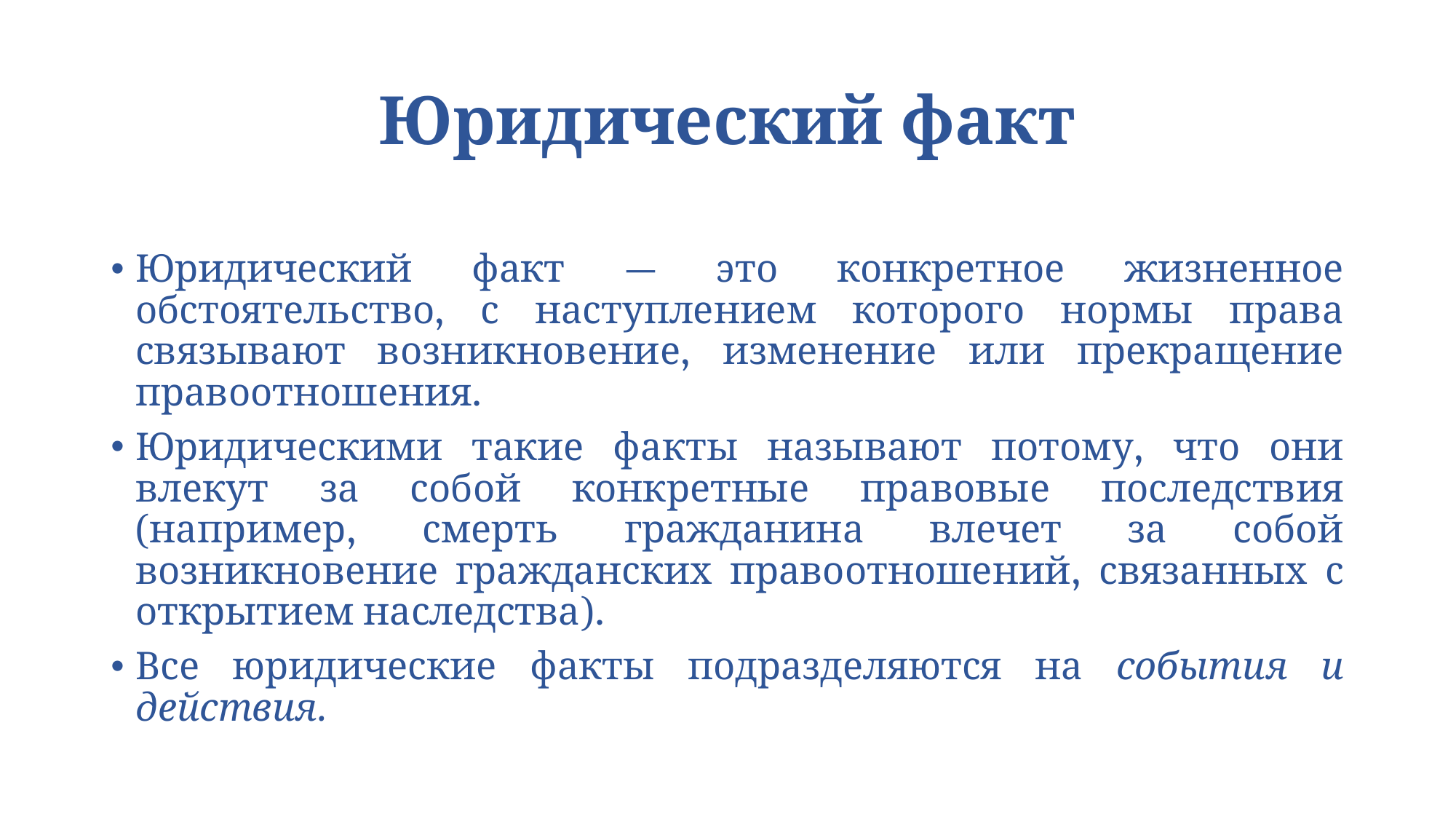

# Юридический факт
Юридический факт — это конкретное жизненное обстоятельство, с наступлением которого нормы права связывают возникновение, изменение или прекращение правоотношения.
Юридическими такие факты называют потому, что они влекут за собой конкретные правовые последствия (например, смерть гражданина влечет за собой возникновение гражданских правоотношений, связанных с открытием наследства).
Все юридические факты подразделяются на события и действия.